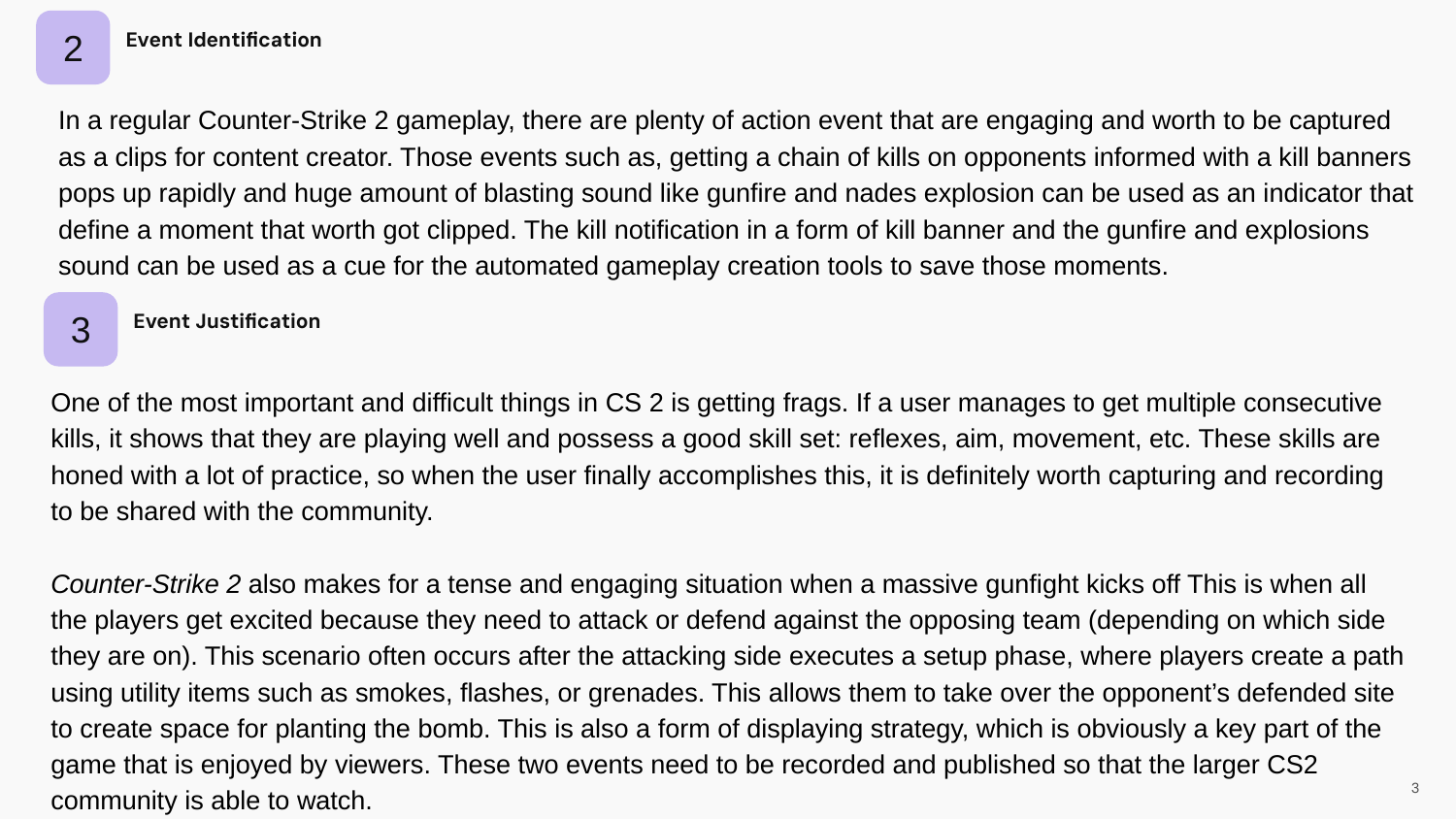

2
Event Identification
In a regular Counter-Strike 2 gameplay, there are plenty of action event that are engaging and worth to be captured as a clips for content creator. Those events such as, getting a chain of kills on opponents informed with a kill banners pops up rapidly and huge amount of blasting sound like gunfire and nades explosion can be used as an indicator that define a moment that worth got clipped. The kill notification in a form of kill banner and the gunfire and explosions sound can be used as a cue for the automated gameplay creation tools to save those moments.

3
Event Justification
One of the most important and difficult things in CS 2 is getting frags. If a user manages to get multiple consecutive kills, it shows that they are playing well and possess a good skill set: reflexes, aim, movement, etc. These skills are honed with a lot of practice, so when the user finally accomplishes this, it is definitely worth capturing and recording to be shared with the community.

Counter-Strike 2 also makes for a tense and engaging situation when a massive gunfight kicks off This is when all the players get excited because they need to attack or defend against the opposing team (depending on which side they are on). This scenario often occurs after the attacking side executes a setup phase, where players create a path using utility items such as smokes, flashes, or grenades. This allows them to take over the opponent’s defended site to create space for planting the bomb. This is also a form of displaying strategy, which is obviously a key part of the game that is enjoyed by viewers. These two events need to be recorded and published so that the larger CS2 community is able to watch.